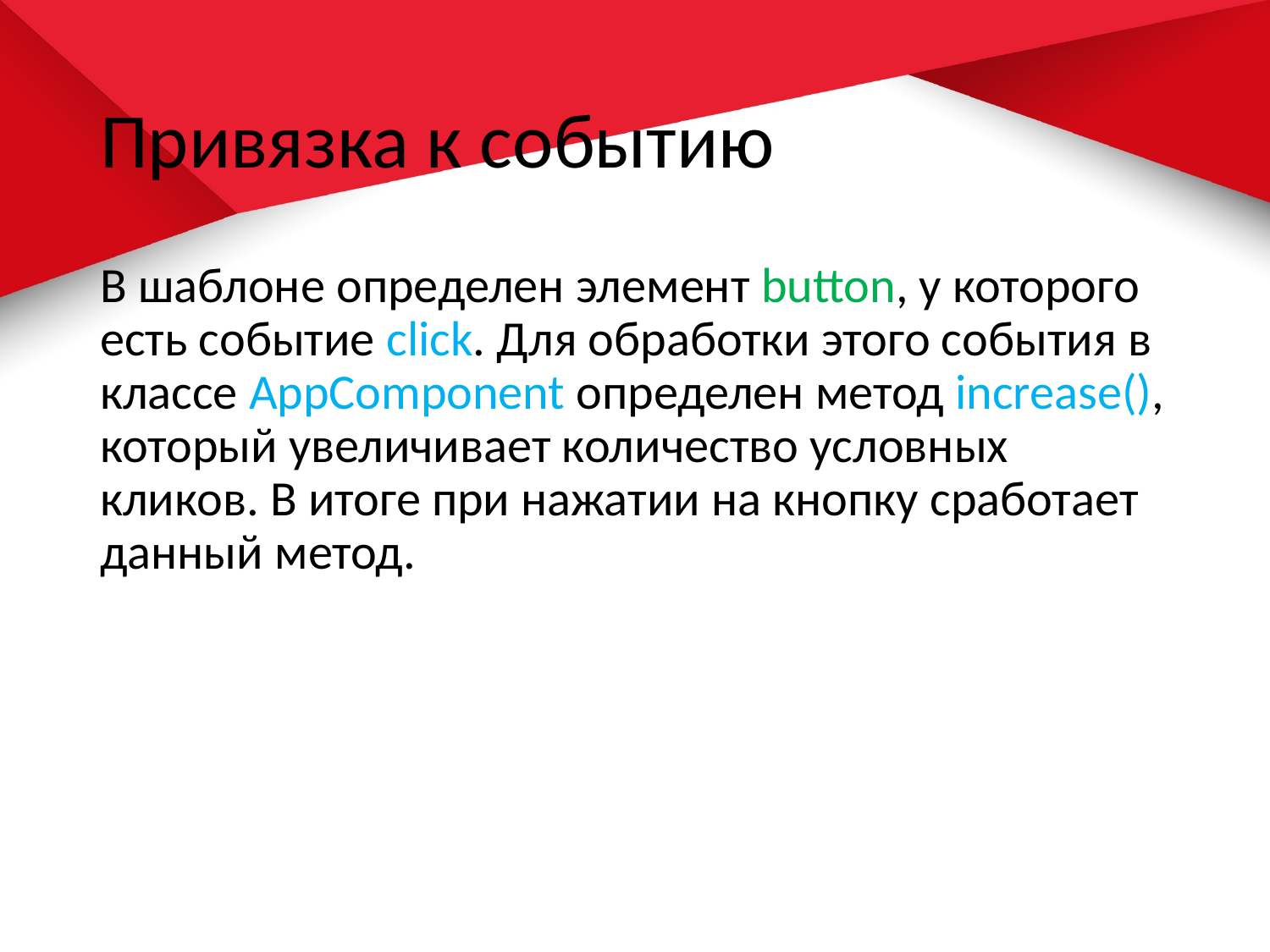

# Привязка к событию
В шаблоне определен элемент button, у которого есть событие click. Для обработки этого события в классе AppComponent определен метод increase(), который увеличивает количество условных кликов. В итоге при нажатии на кнопку сработает данный метод.